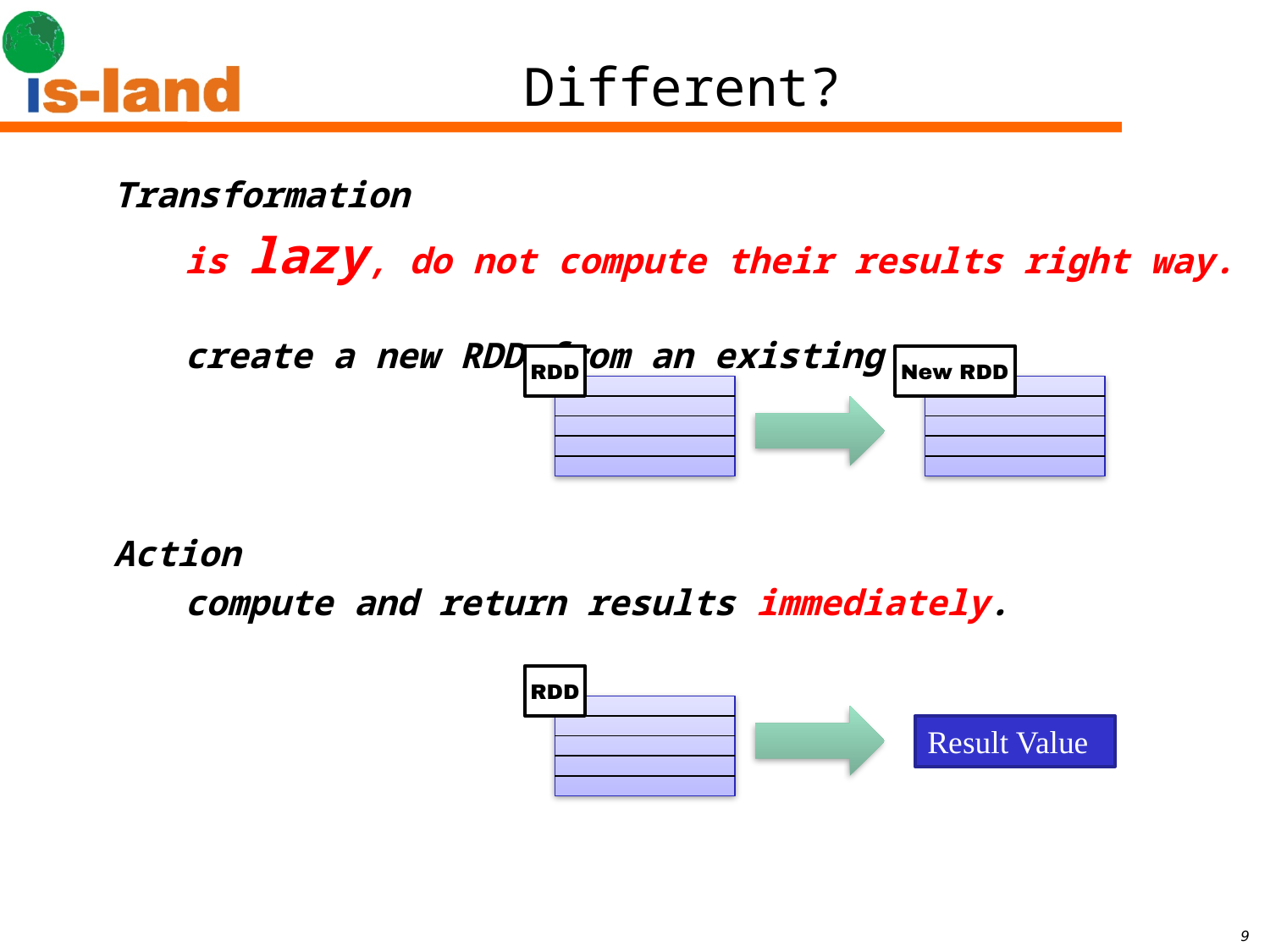

# Different?
Transformation
	is lazy, do not compute their results right way.
	create a new RDD from an existing one.

Action
	compute and return results immediately.

RDD
New RDD

RDD

Result Value